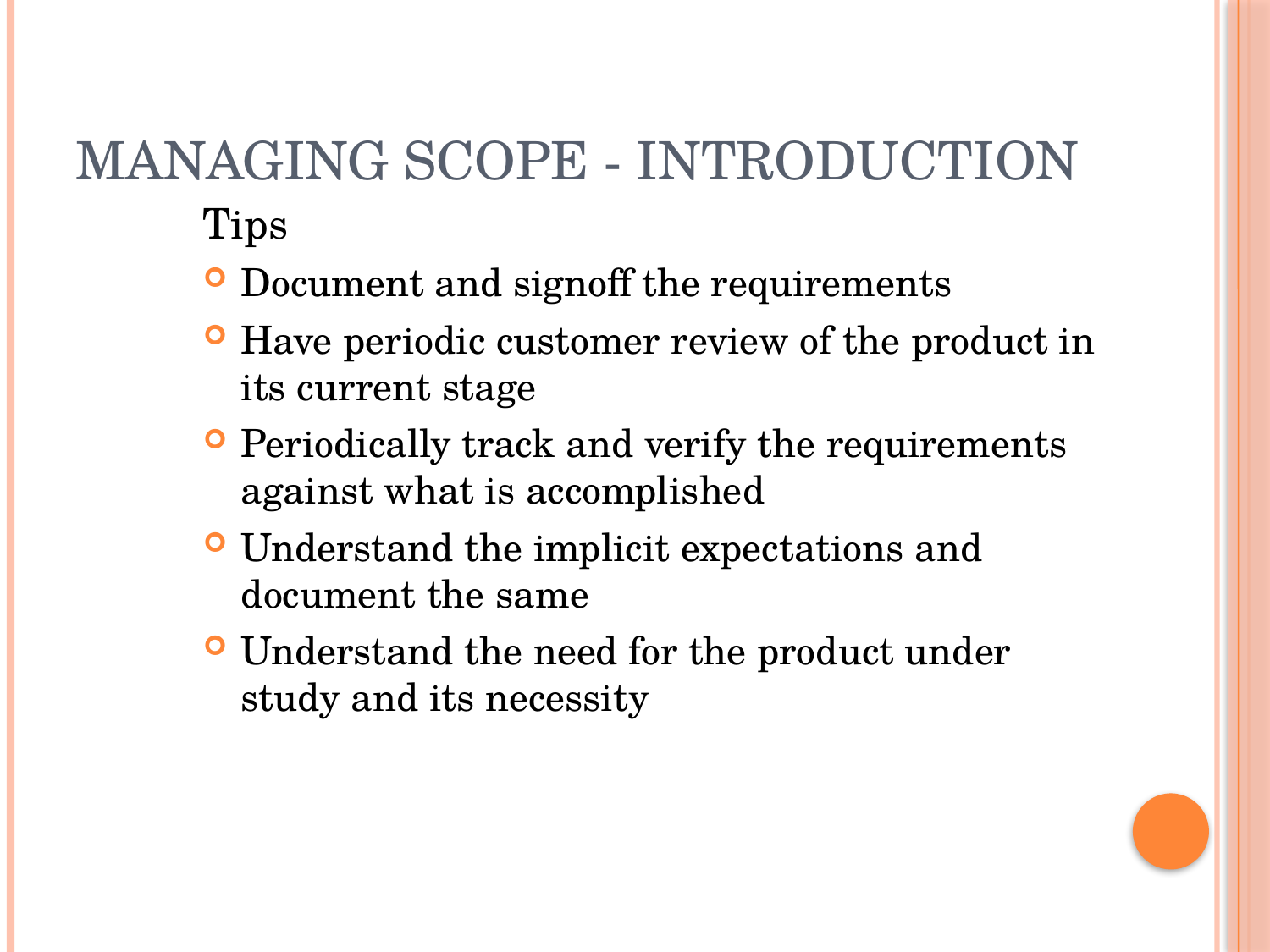

# Managing scope - Introduction
Tips
Document and signoff the requirements
Have periodic customer review of the product in its current stage
Periodically track and verify the requirements against what is accomplished
Understand the implicit expectations and document the same
Understand the need for the product under study and its necessity